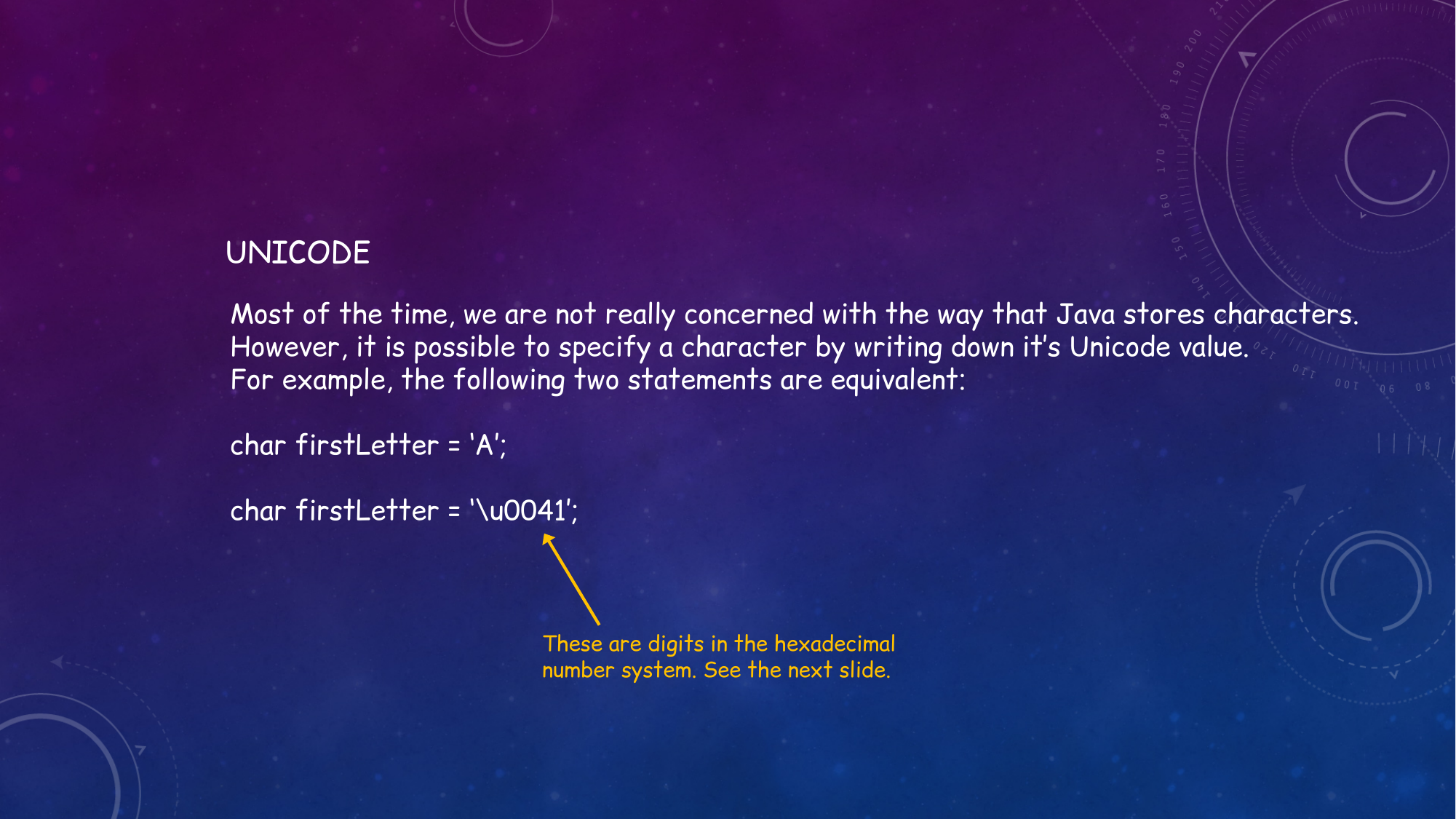

# Unicode
Most of the time, we are not really concerned with the way that Java stores characters.
However, it is possible to specify a character by writing down it’s Unicode value.
For example, the following two statements are equivalent:

char firstLetter = ‘A’;

char firstLetter = ‘\u0041’;

These are digits in the hexadecimal
number system. See the next slide.